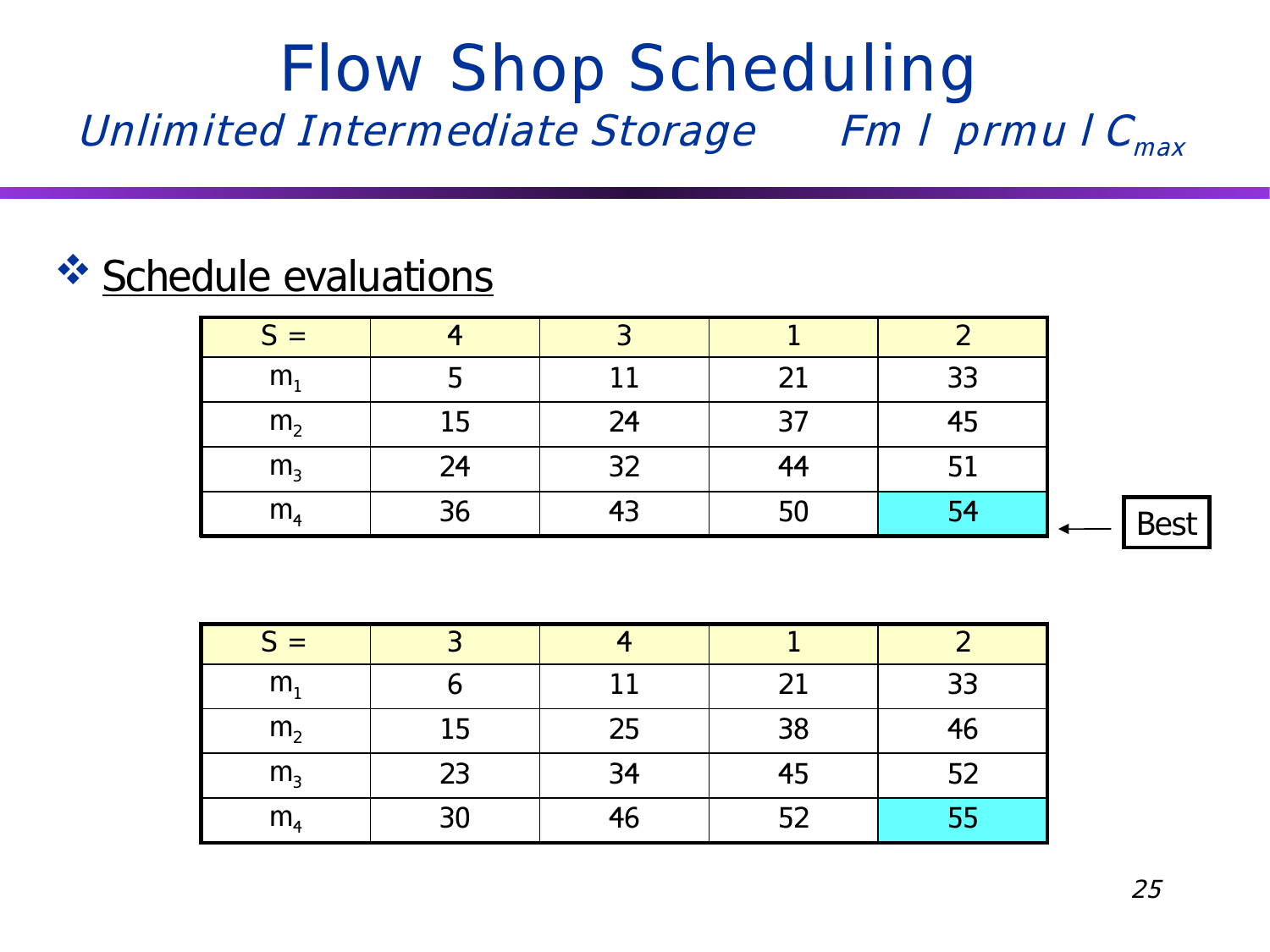

# Flow Shop Scheduling Unlimited Intermediate Storage	Fm l  prmu l Cmax
Schedule evaluations
| S = | 4 | 3 | 1 | 2 |
| --- | --- | --- | --- | --- |
| m1 | 5 | 11 | 21 | 33 |
| m2 | 15 | 24 | 37 | 45 |
| m3 | 24 | 32 | 44 | 51 |
| m4 | 36 | 43 | 50 | 54 |
Best

| S = | 3 | 4 | 1 | 2 |
| --- | --- | --- | --- | --- |
| m1 | 6 | 11 | 21 | 33 |
| m2 | 15 | 25 | 38 | 46 |
| m3 | 23 | 34 | 45 | 52 |
| m4 | 30 | 46 | 52 | 55 |
25